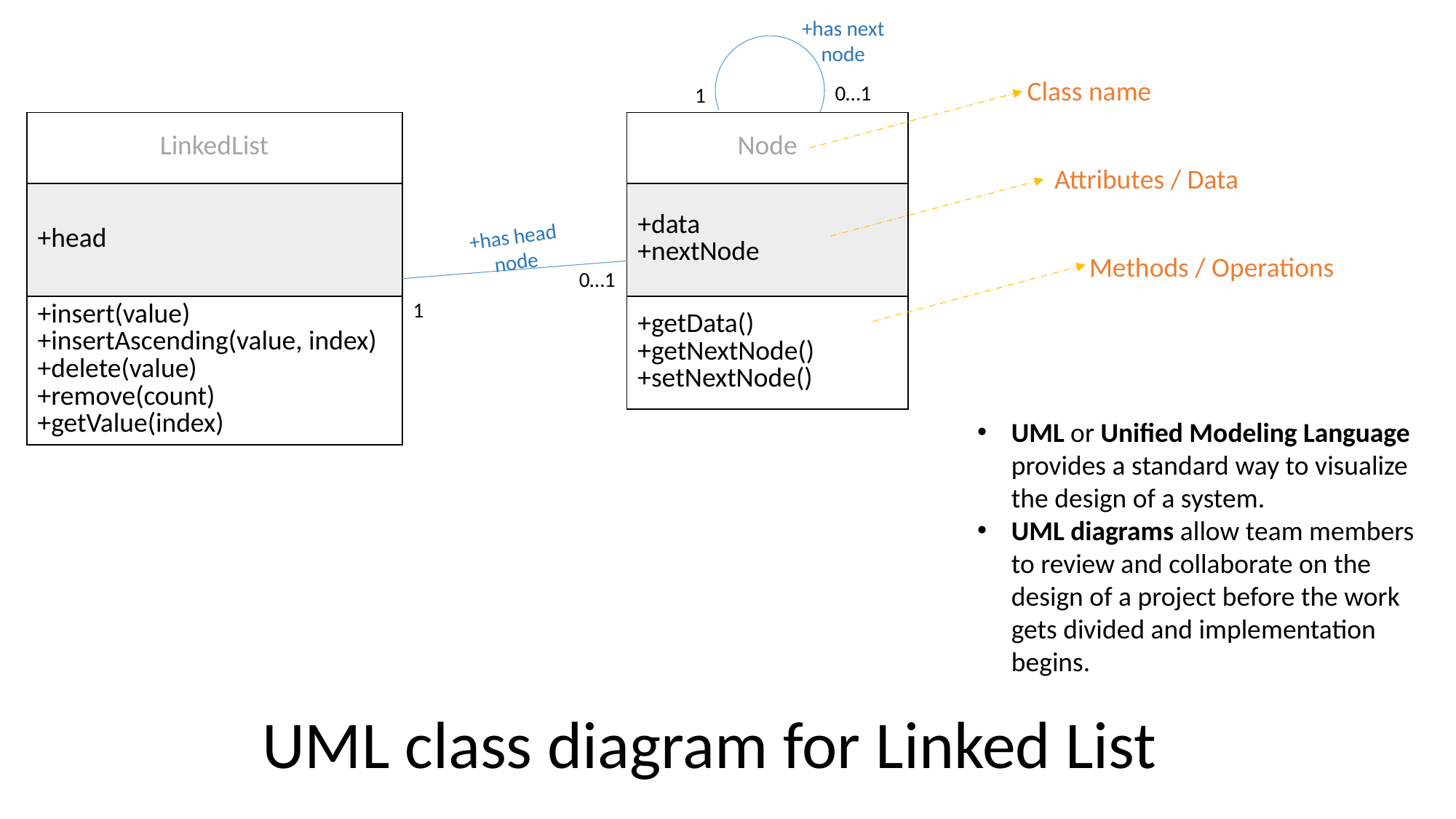

+has next node

Class name
0…1
1
| Node |
| --- |
| +data +nextNode |
| +getData() +getNextNode() +setNextNode() |
| LinkedList |
| --- |
| +head |
| +insert(value) +insertAscending(value, index) +delete(value) +remove(count) +getValue(index) |
Attributes / Data
+has head node
Methods / Operations
0…1
1
UML or Unified Modeling Language provides a standard way to visualize the design of a system.
UML diagrams allow team members to review and collaborate on the design of a project before the work gets divided and implementation begins.
UML class diagram for Linked List